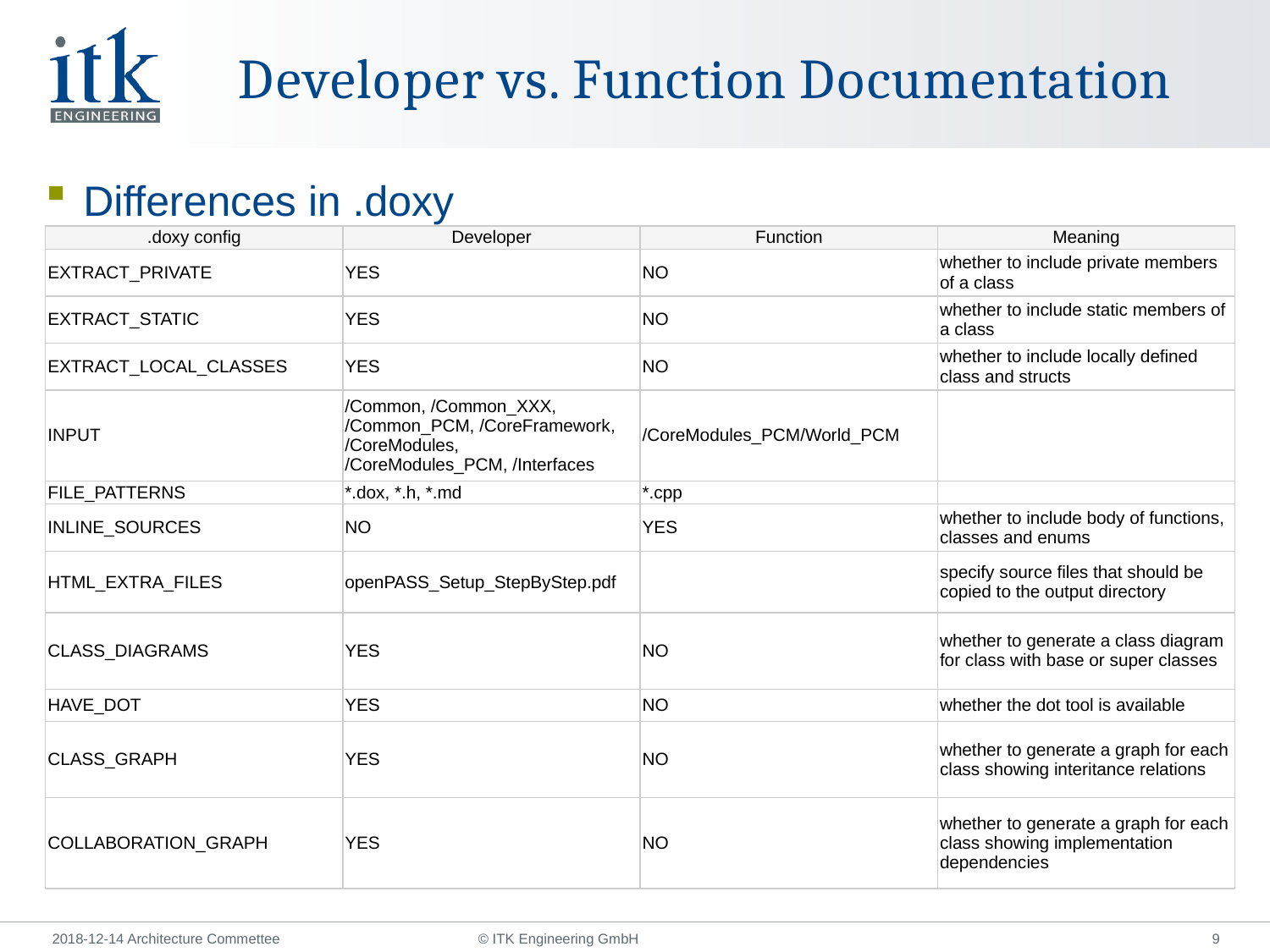

# Developer vs. Function Documentation
Differences in .doxy

| .doxy config | Developer | Function | Meaning |
| --- | --- | --- | --- |
| EXTRACT\_PRIVATE | YES | NO | whether to include private members of a class |
| EXTRACT\_STATIC | YES | NO | whether to include static members of a class |
| EXTRACT\_LOCAL\_CLASSES | YES | NO | whether to include locally defined class and structs |
| INPUT | /Common, /Common\_XXX, /Common\_PCM, /CoreFramework, /CoreModules, /CoreModules\_PCM, /Interfaces | /CoreModules\_PCM/World\_PCM |  |
| FILE\_PATTERNS | \*.dox, \*.h, \*.md | \*.cpp |  |
| INLINE\_SOURCES | NO | YES | whether to include body of functions, classes and enums |
| HTML\_EXTRA\_FILES | openPASS\_Setup\_StepByStep.pdf |  | specify source files that should be copied to the output directory |
| CLASS\_DIAGRAMS | YES | NO | whether to generate a class diagram for class with base or super classes |
| HAVE\_DOT | YES | NO | whether the dot tool is available |
| CLASS\_GRAPH | YES | NO | whether to generate a graph for each class showing interitance relations |
| COLLABORATION\_GRAPH | YES | NO | whether to generate a graph for each class showing implementation dependencies |
9
2018-12-14 Architecture Commettee
© ITK Engineering GmbH